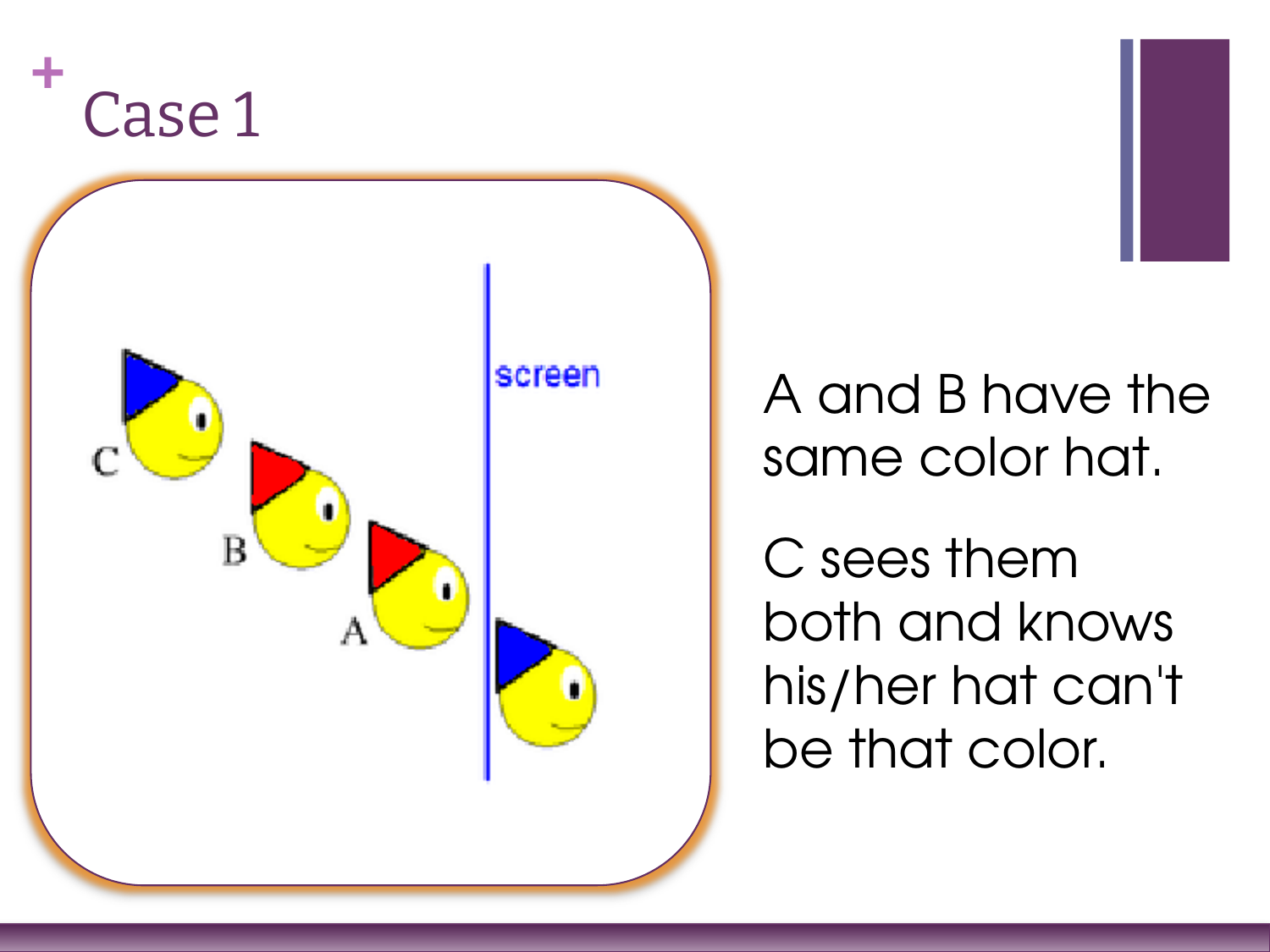

# Case 1

A and B have the same color hat.

C sees them both and knows his/her hat can't be that color.